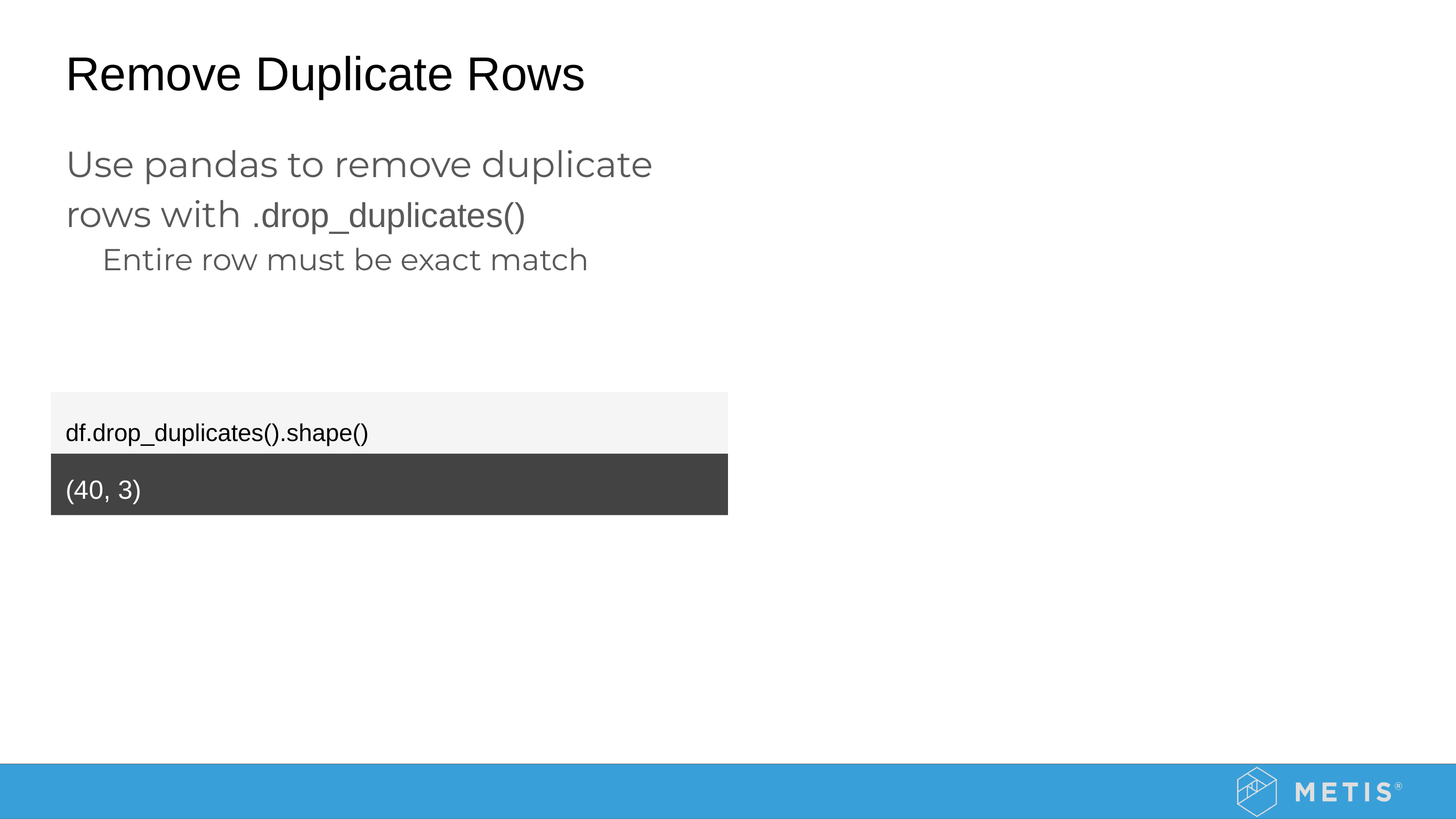

# Remove Duplicate Rows
Use pandas to remove duplicate rows with .drop_duplicates()
Entire row must be exact match

df.drop_duplicates().shape()
(40, 3)